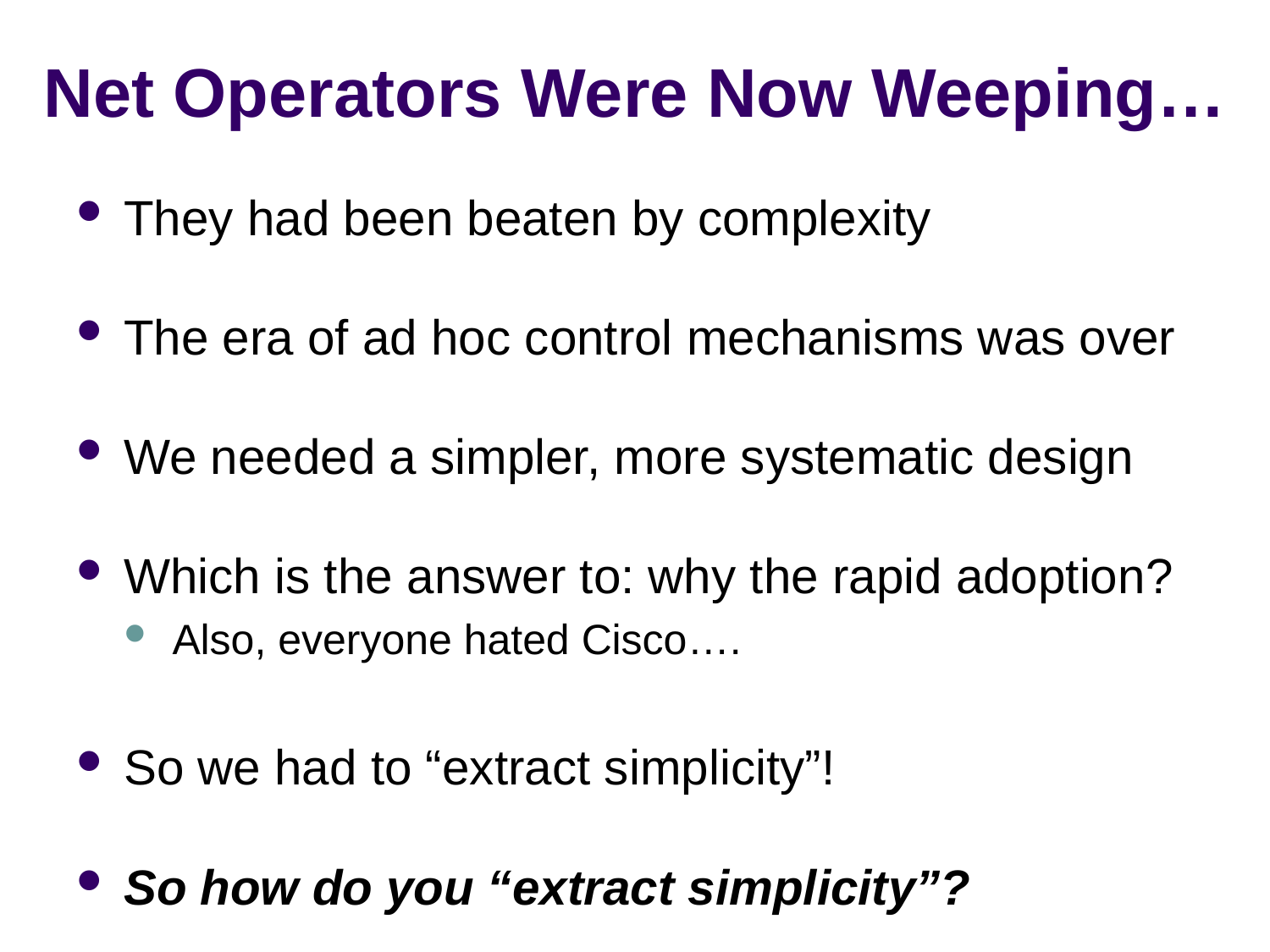

# Net Operators Were Now Weeping…
They had been beaten by complexity

The era of ad hoc control mechanisms was over

We needed a simpler, more systematic design

Which is the answer to: why the rapid adoption?
Also, everyone hated Cisco….

So we had to “extract simplicity”!

So how do you “extract simplicity”?